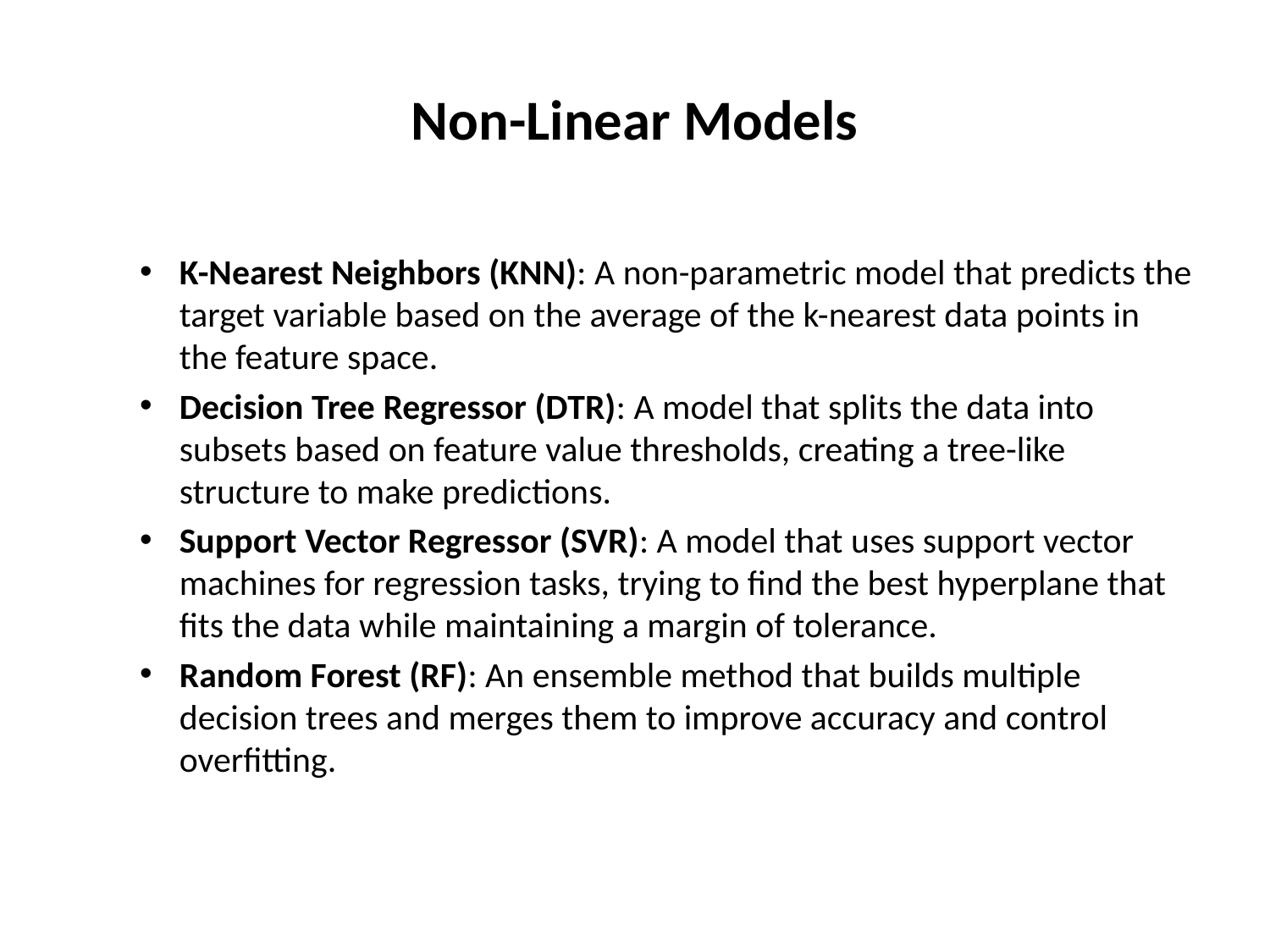

# Non-Linear Models
K-Nearest Neighbors (KNN): A non-parametric model that predicts the target variable based on the average of the k-nearest data points in the feature space.
Decision Tree Regressor (DTR): A model that splits the data into subsets based on feature value thresholds, creating a tree-like structure to make predictions.
Support Vector Regressor (SVR): A model that uses support vector machines for regression tasks, trying to find the best hyperplane that fits the data while maintaining a margin of tolerance.
Random Forest (RF): An ensemble method that builds multiple decision trees and merges them to improve accuracy and control overfitting.